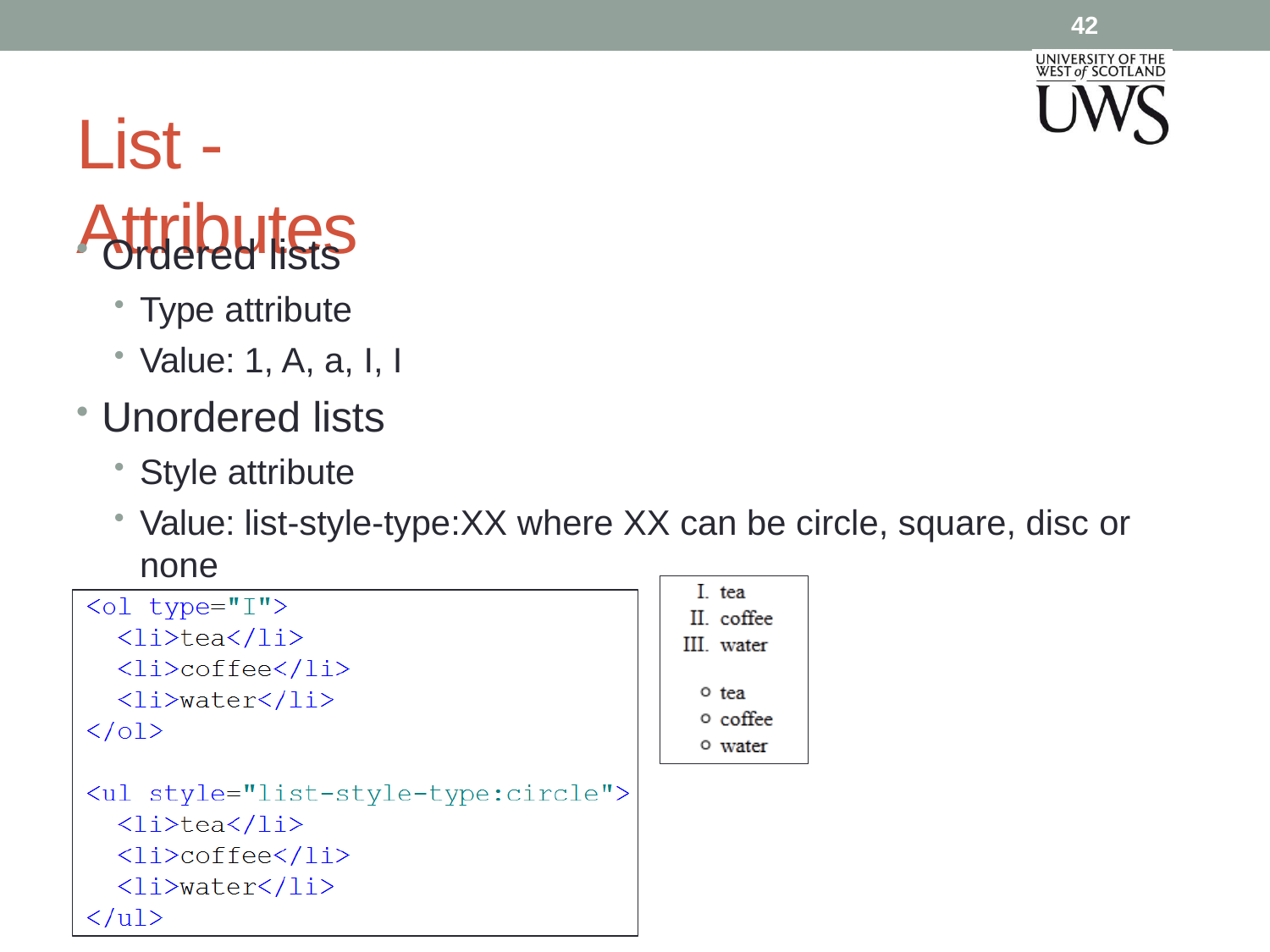

42
# List - Attributes
Ordered lists
Type attribute
Value: 1, A, a, I, I
Unordered lists
Style attribute
Value: list-style-type:XX where XX can be circle, square, disc or
none